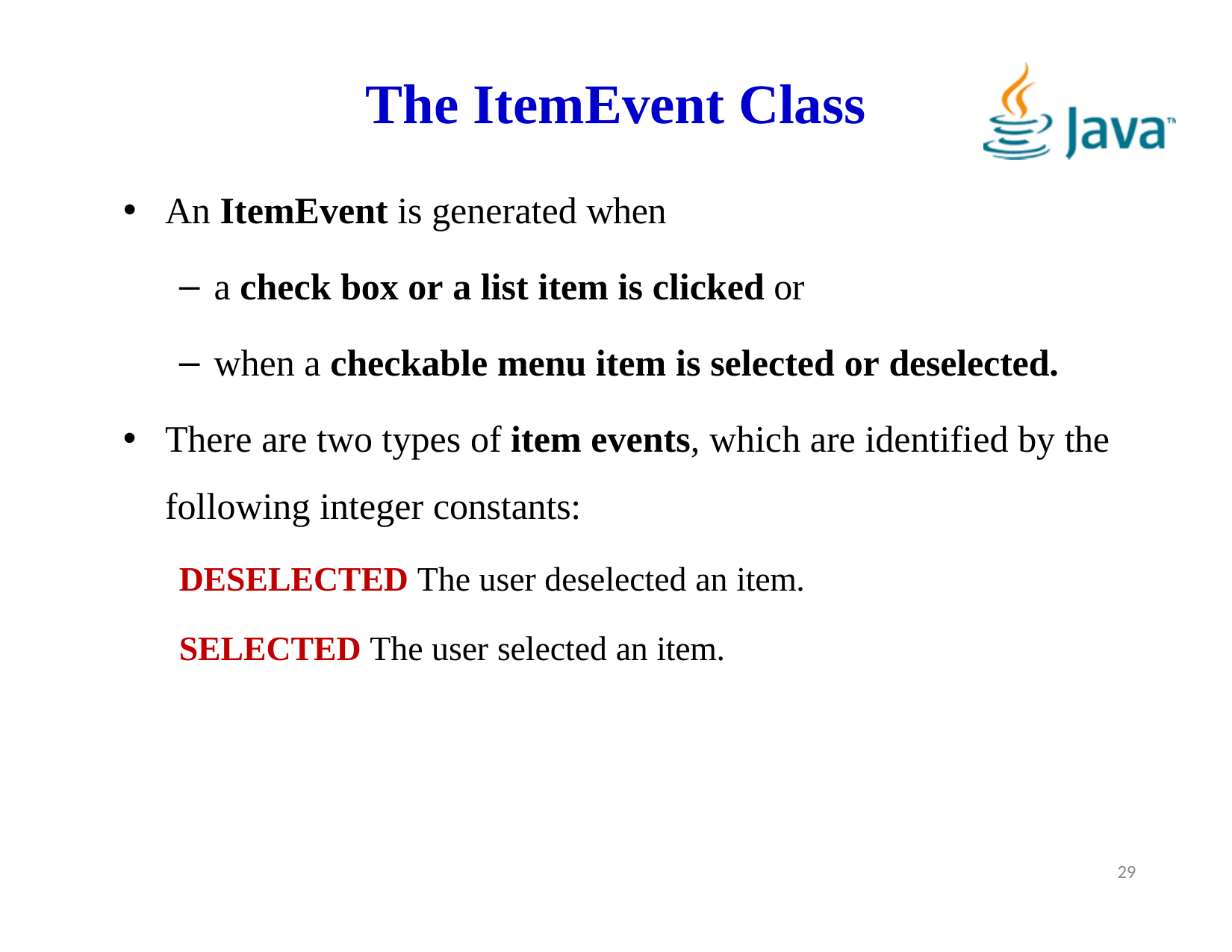

# The ItemEvent Class
An ItemEvent is generated when
a check box or a list item is clicked or
when a checkable menu item is selected or deselected.
There are two types of item events, which are identified by the following integer constants:
DESELECTED The user deselected an item.
SELECTED The user selected an item.
29